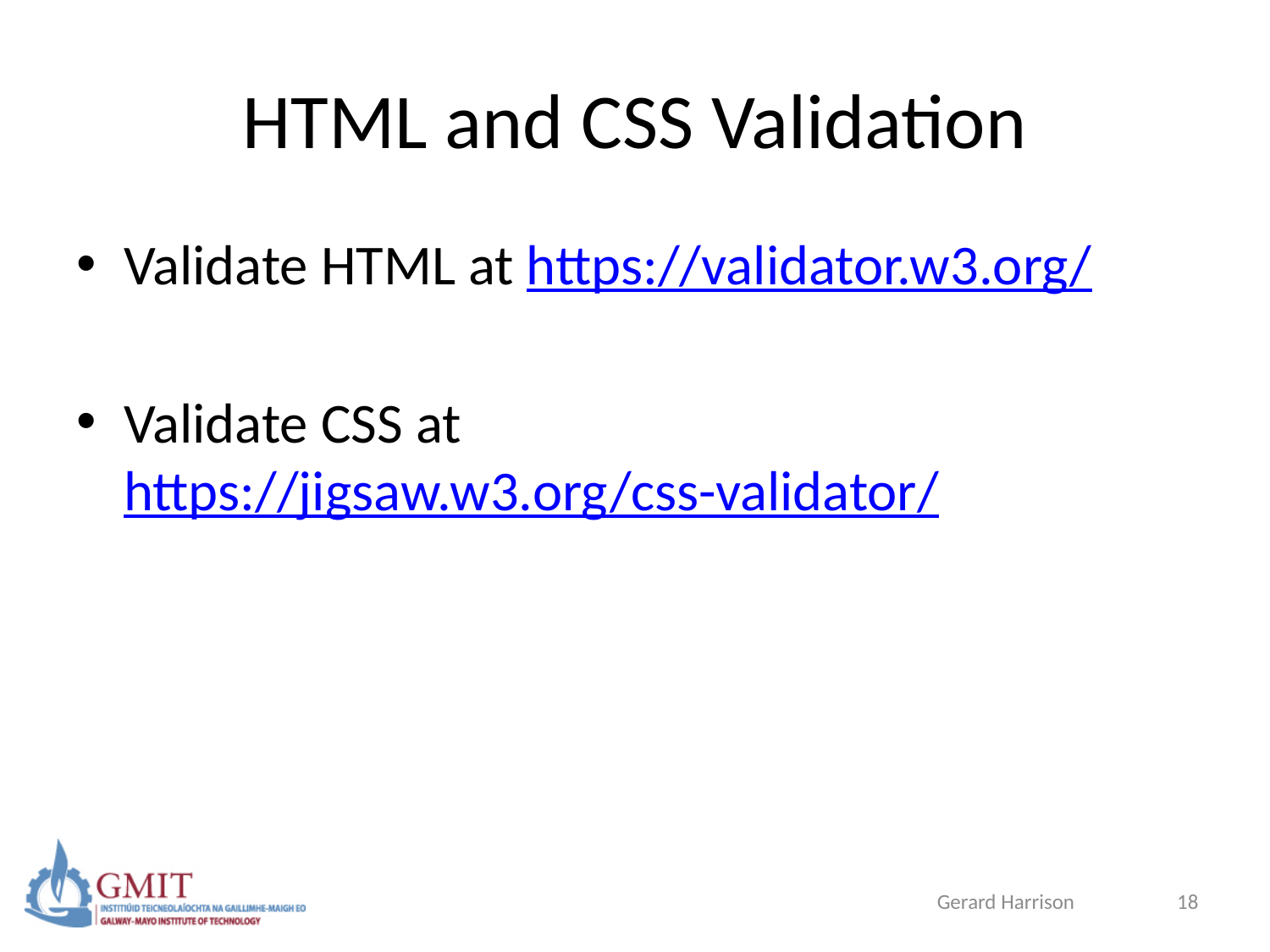

# HTML and CSS Validation
Validate HTML at https://validator.w3.org/

Validate CSS at https://jigsaw.w3.org/css-validator/

Gerard Harrison
18